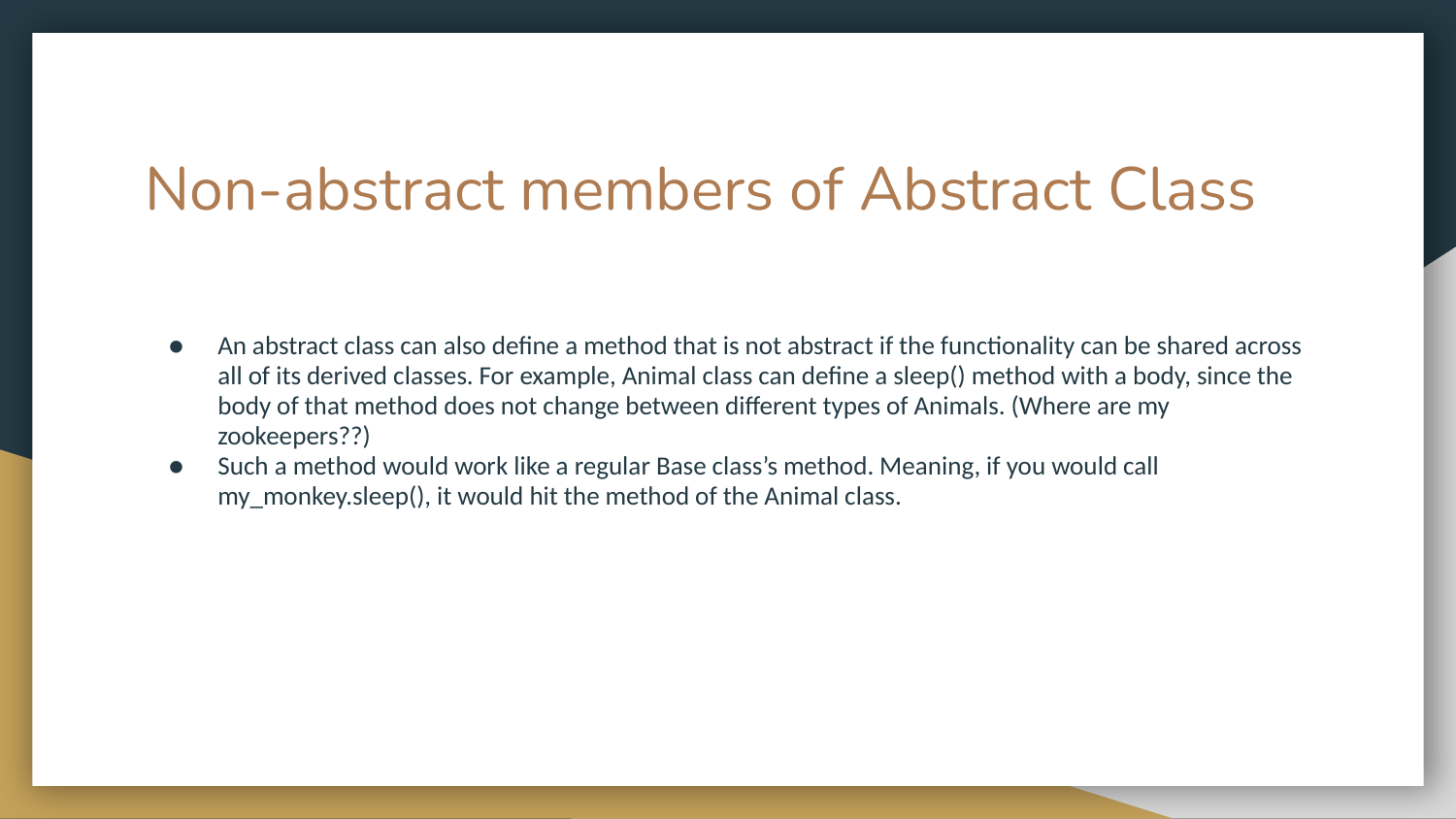

# Non-abstract members of Abstract Class
An abstract class can also define a method that is not abstract if the functionality can be shared across all of its derived classes. For example, Animal class can define a sleep() method with a body, since the body of that method does not change between different types of Animals. (Where are my zookeepers??)
Such a method would work like a regular Base class’s method. Meaning, if you would call my_monkey.sleep(), it would hit the method of the Animal class.